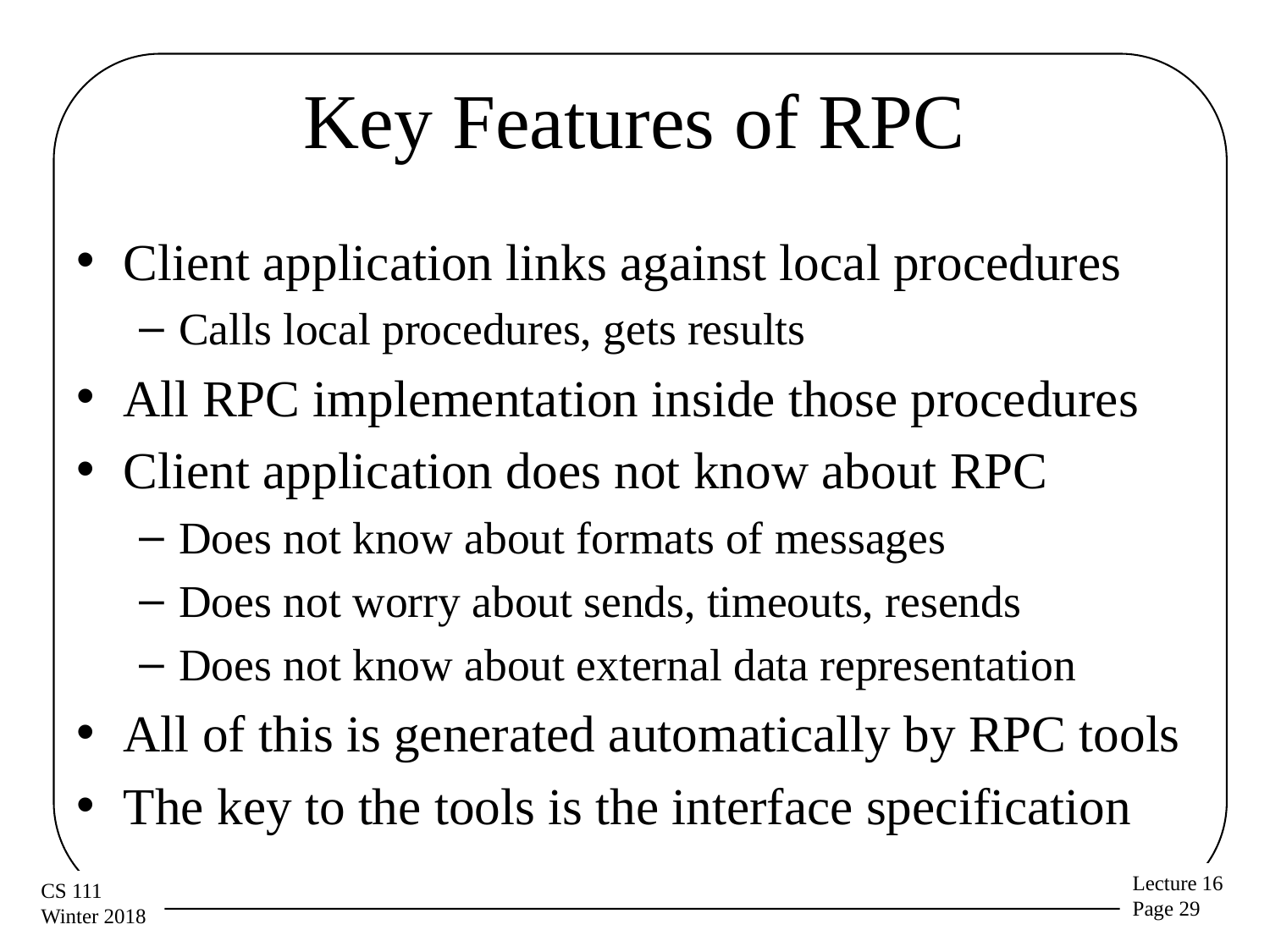

# Key Features of RPC
Client application links against local procedures
Calls local procedures, gets results
All RPC implementation inside those procedures
Client application does not know about RPC
Does not know about formats of messages
Does not worry about sends, timeouts, resends
Does not know about external data representation
All of this is generated automatically by RPC tools
The key to the tools is the interface specification